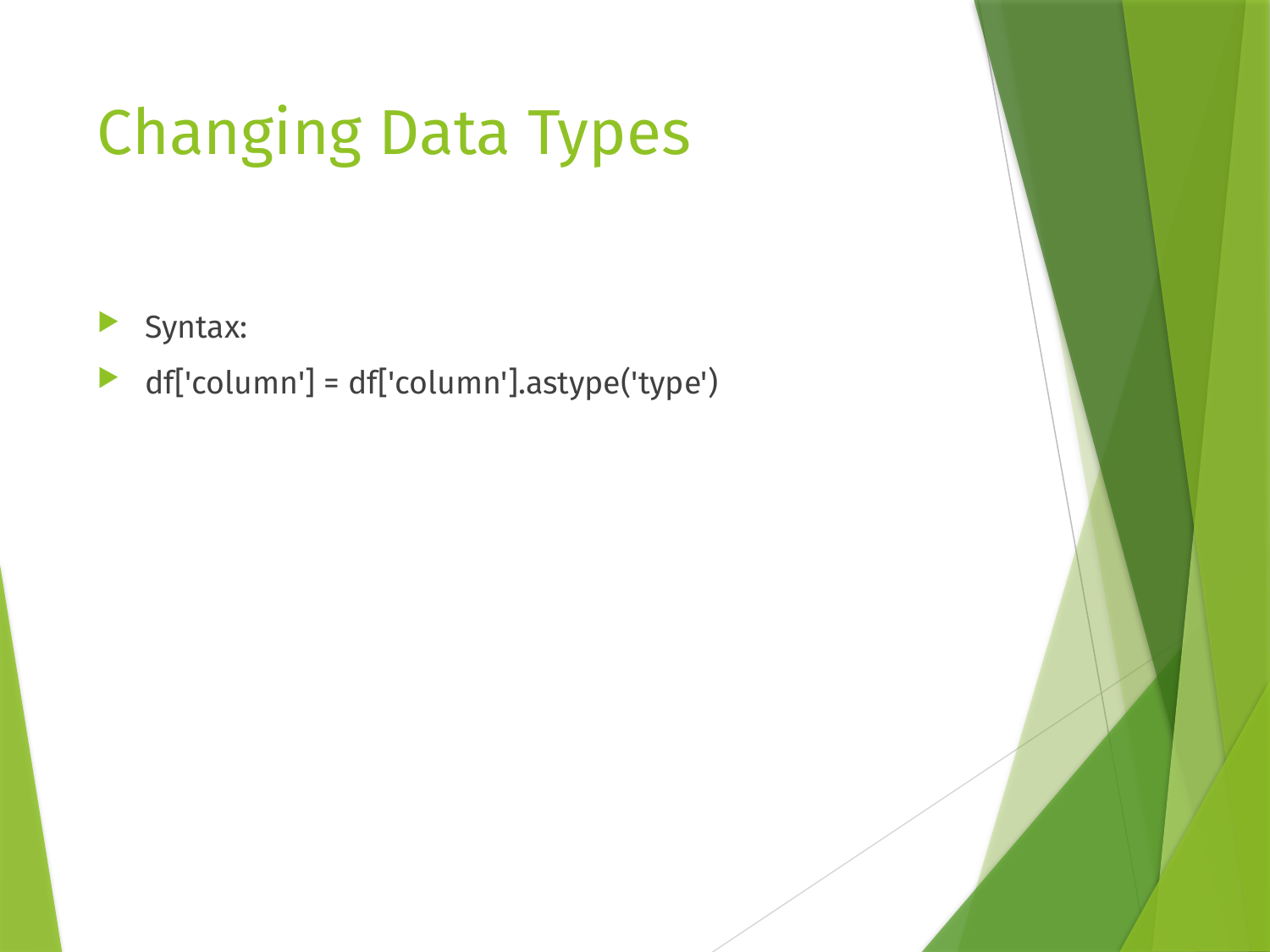

# Changing Data Types
Syntax:
df['column'] = df['column'].astype('type')